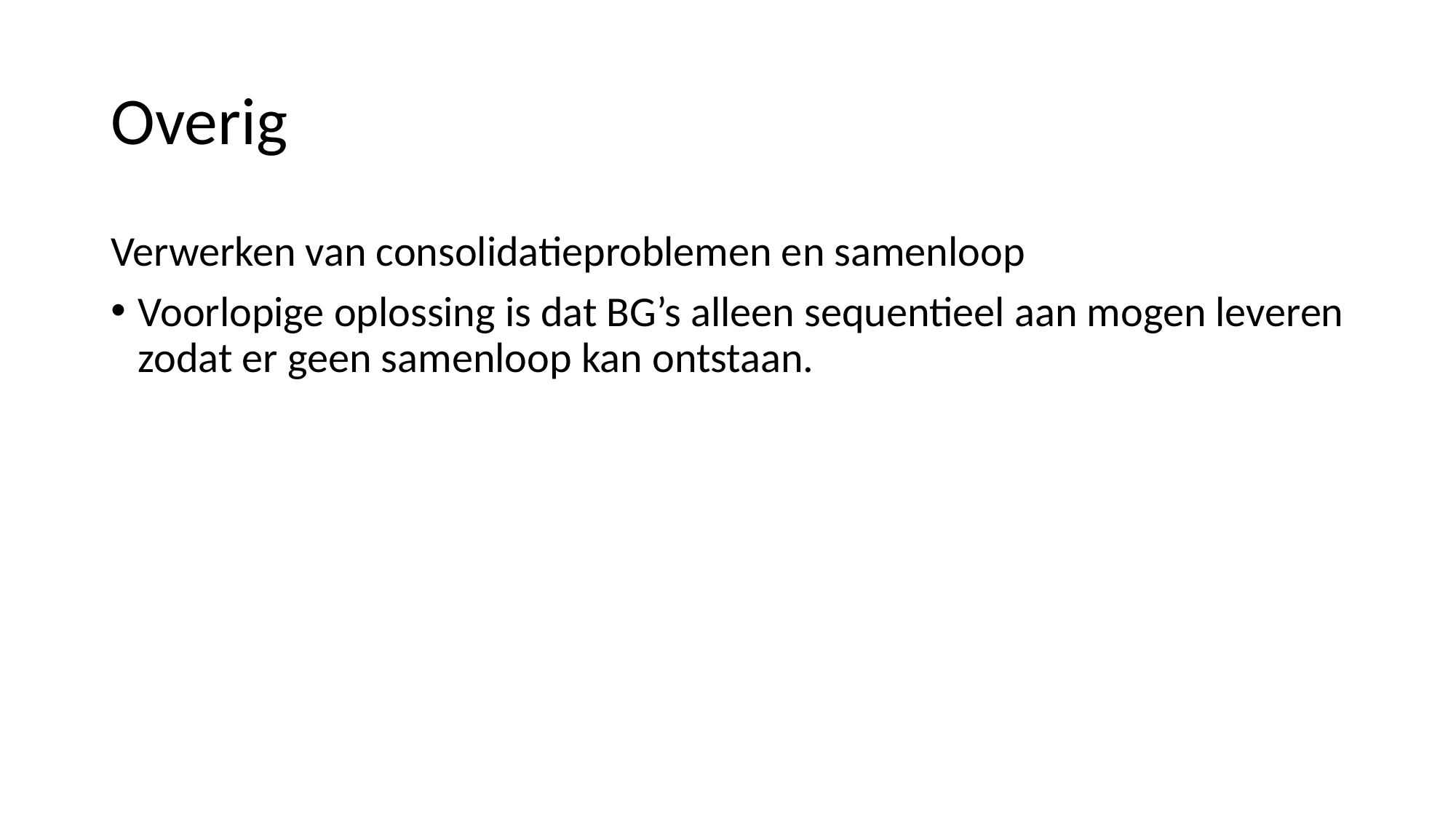

# Overig
Verwerken van consolidatieproblemen en samenloop
Voorlopige oplossing is dat BG’s alleen sequentieel aan mogen leveren zodat er geen samenloop kan ontstaan.